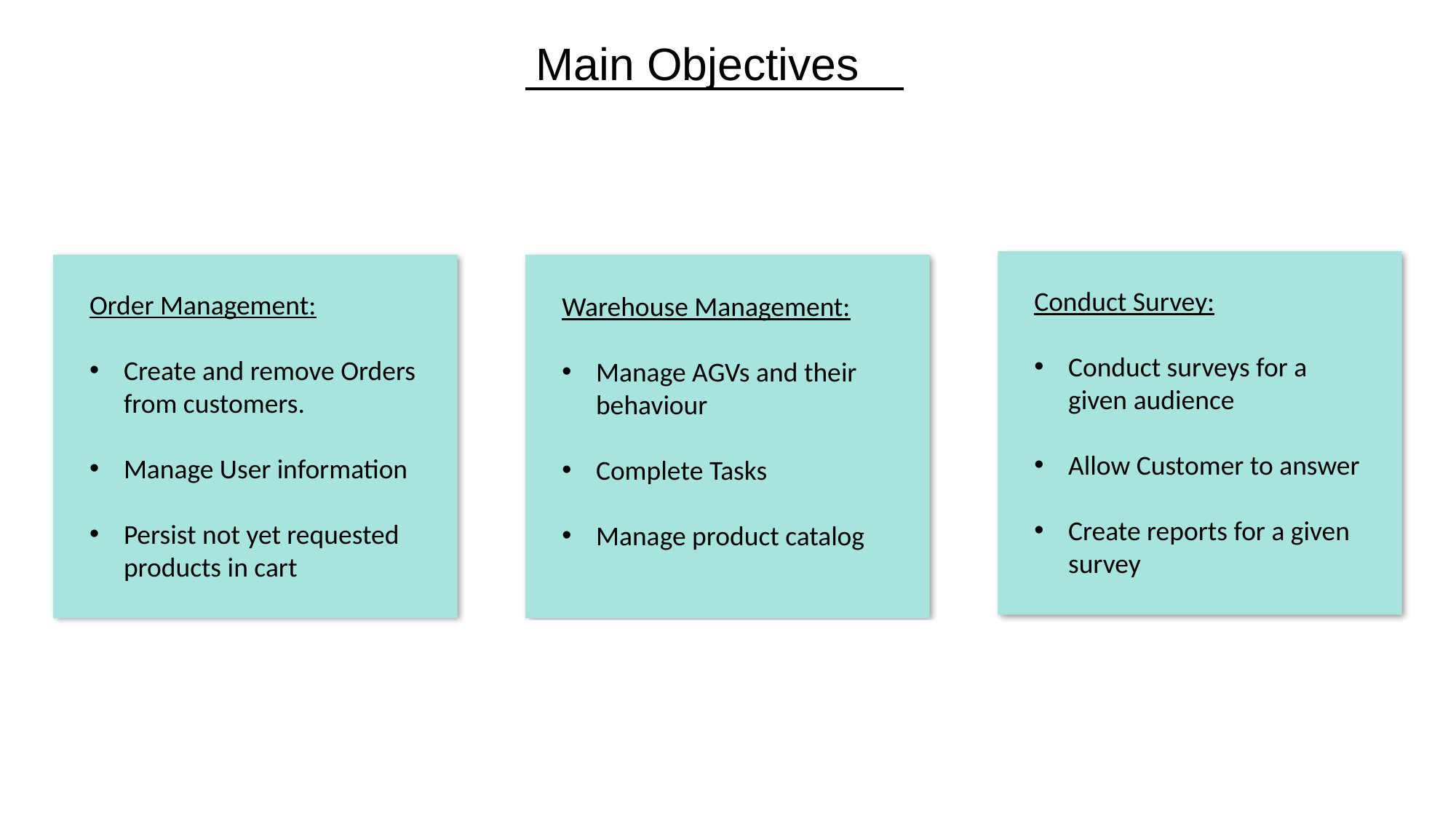

Main Objectives

Conduct Survey:

Conduct surveys for a given audience

Allow Customer to answer

Create reports for a given survey

Order Management:

Create and remove Orders from customers.

Manage User information

Persist not yet requested products in cart

Warehouse Management:

Manage AGVs and their behaviour

Complete Tasks

Manage product catalog